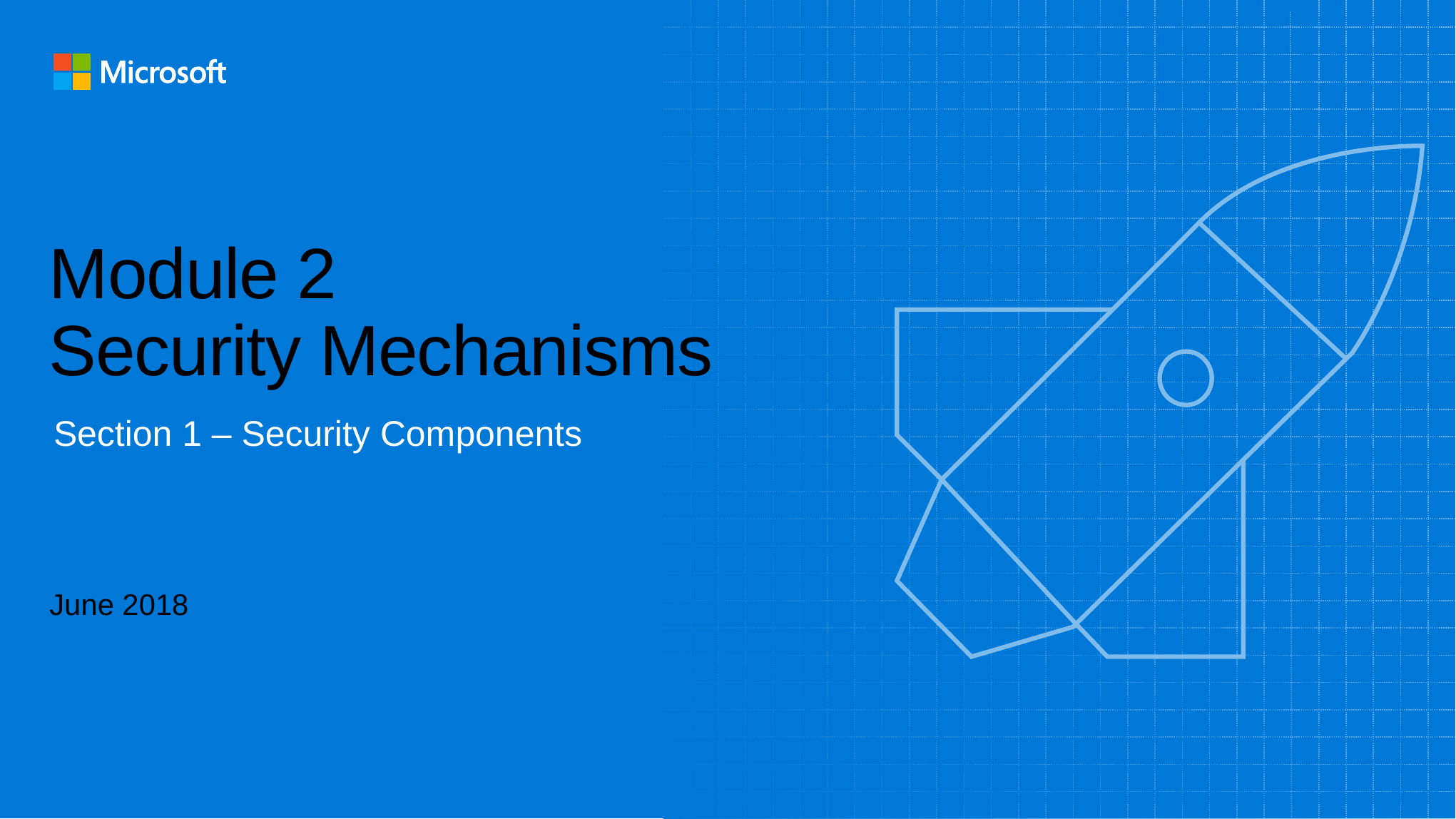

# Module 2 Security Mechanisms
Section 1 – Security Components
June 2018